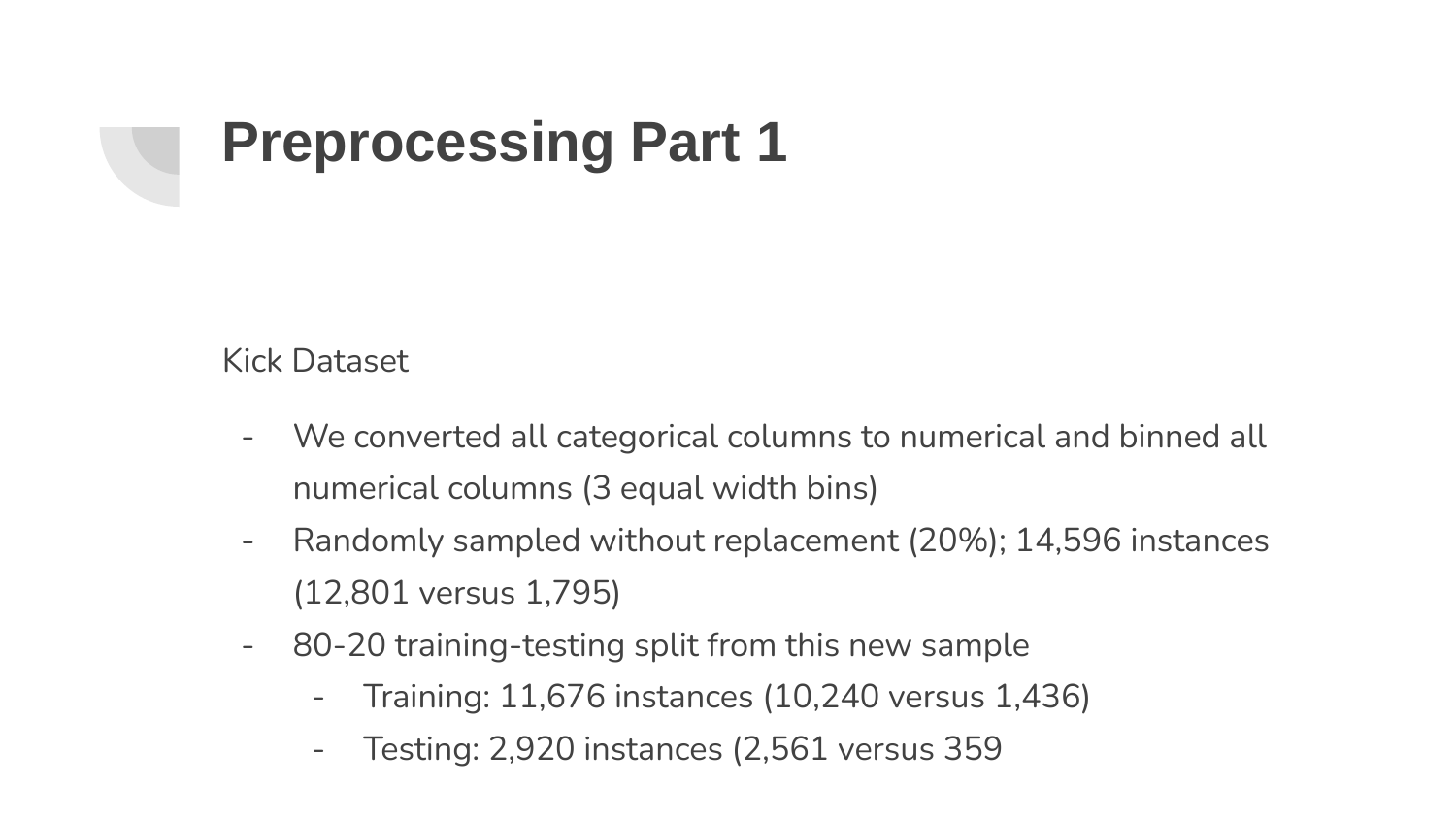

# Preprocessing Part 1
Kick Dataset
We converted all categorical columns to numerical and binned all numerical columns (3 equal width bins)
Randomly sampled without replacement (20%); 14,596 instances (12,801 versus 1,795)
80-20 training-testing split from this new sample
Training: 11,676 instances (10,240 versus 1,436)
Testing: 2,920 instances (2,561 versus 359